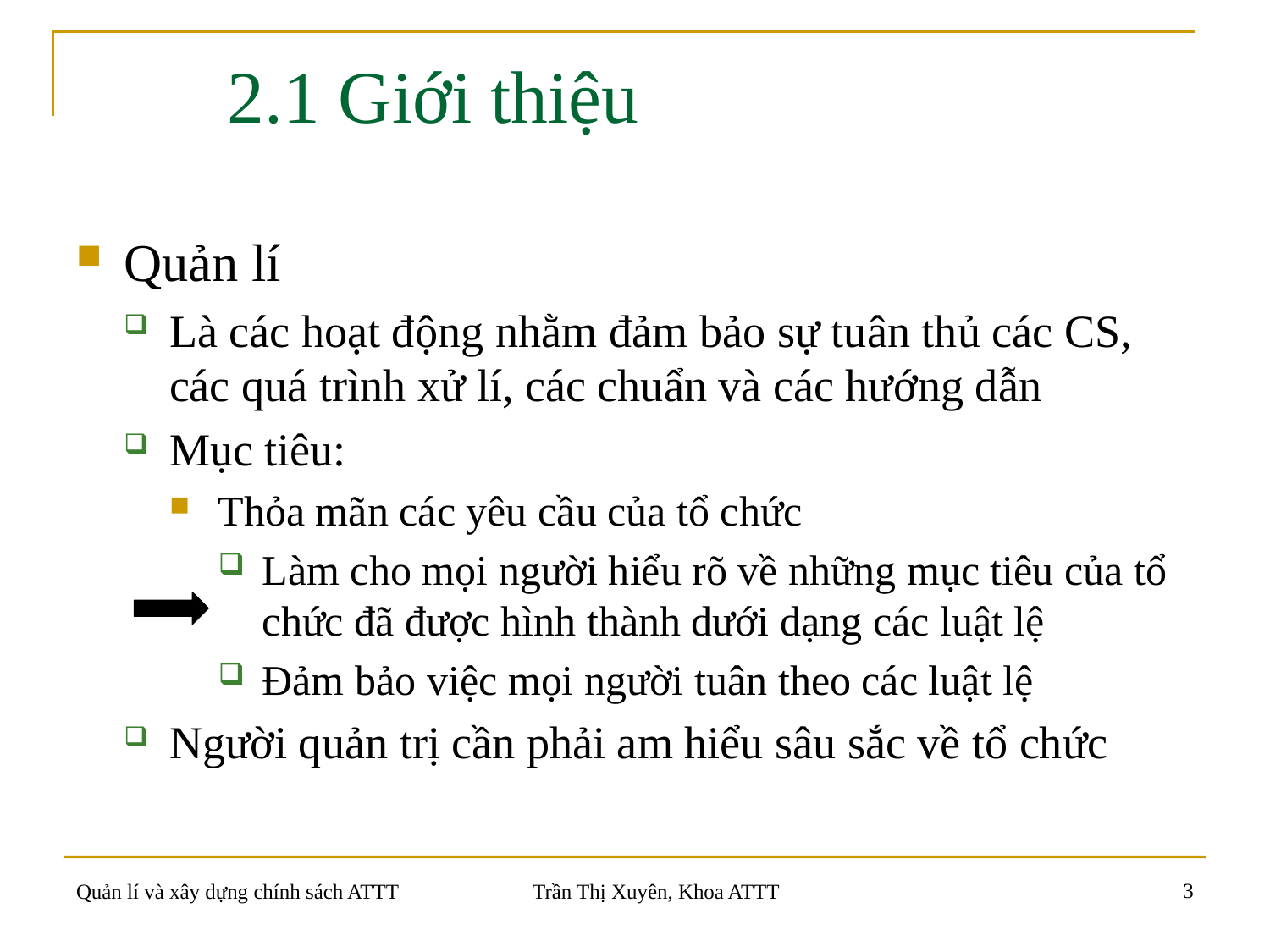

# 2.1 Giới thiệu
Quản lí
Là các hoạt động nhằm đảm bảo sự tuân thủ các CS, các quá trình xử lí, các chuẩn và các hướng dẫn
Mục tiêu:
Thỏa mãn các yêu cầu của tổ chức
Làm cho mọi người hiểu rõ về những mục tiêu của tổ chức đã được hình thành dưới dạng các luật lệ
Đảm bảo việc mọi người tuân theo các luật lệ
Người quản trị cần phải am hiểu sâu sắc về tổ chức

3
Quản lí và xây dựng chính sách ATTT
Trần Thị Xuyên, Khoa ATTT